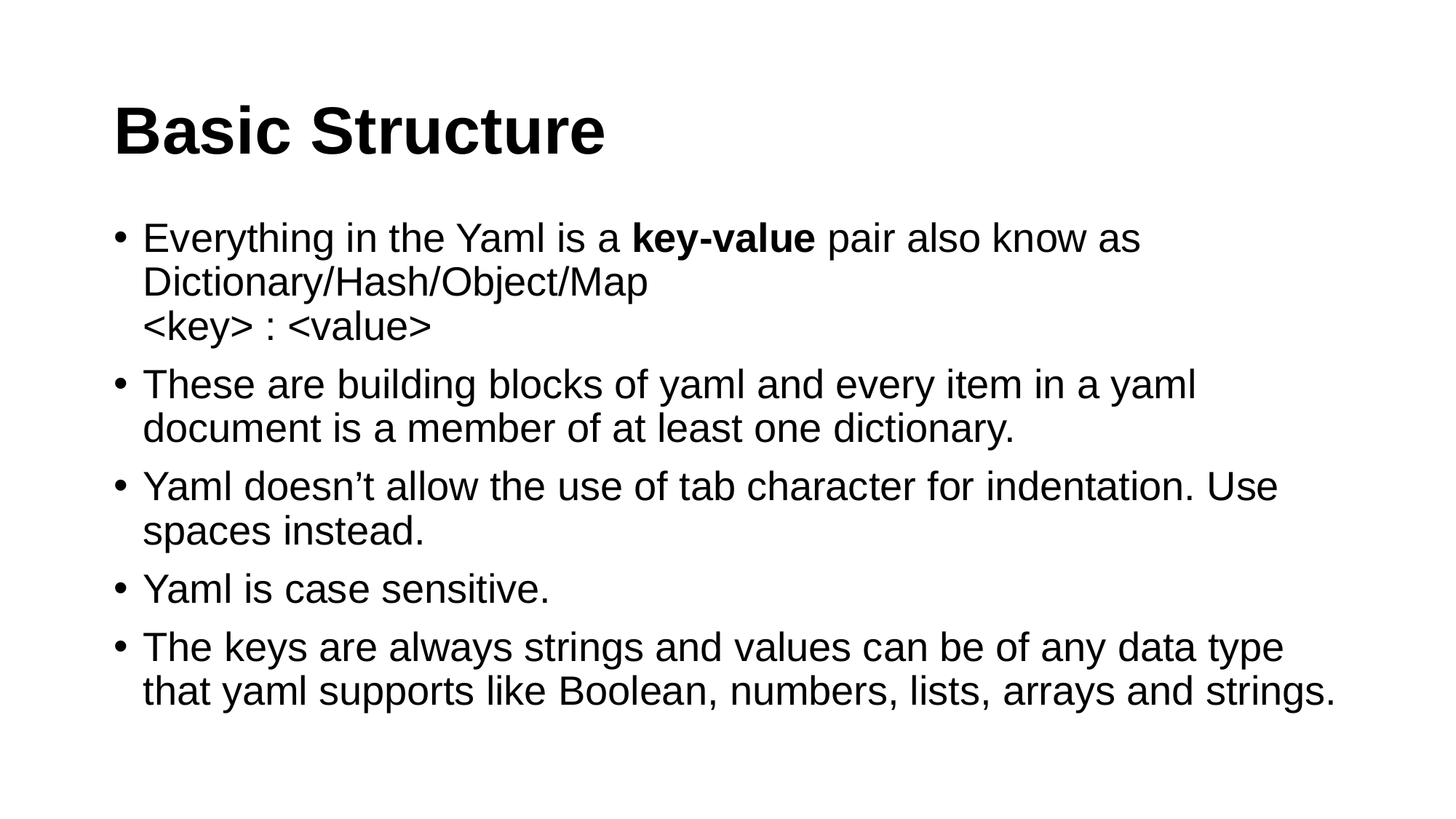

# Basic Structure
Everything in the Yaml is a key-value pair also know as Dictionary/Hash/Object/Map
<key> : <value>
These are building blocks of yaml and every item in a yaml document is a member of at least one dictionary.
Yaml doesn’t allow the use of tab character for indentation. Use spaces instead.
Yaml is case sensitive.
The keys are always strings and values can be of any data type that yaml supports like Boolean, numbers, lists, arrays and strings.